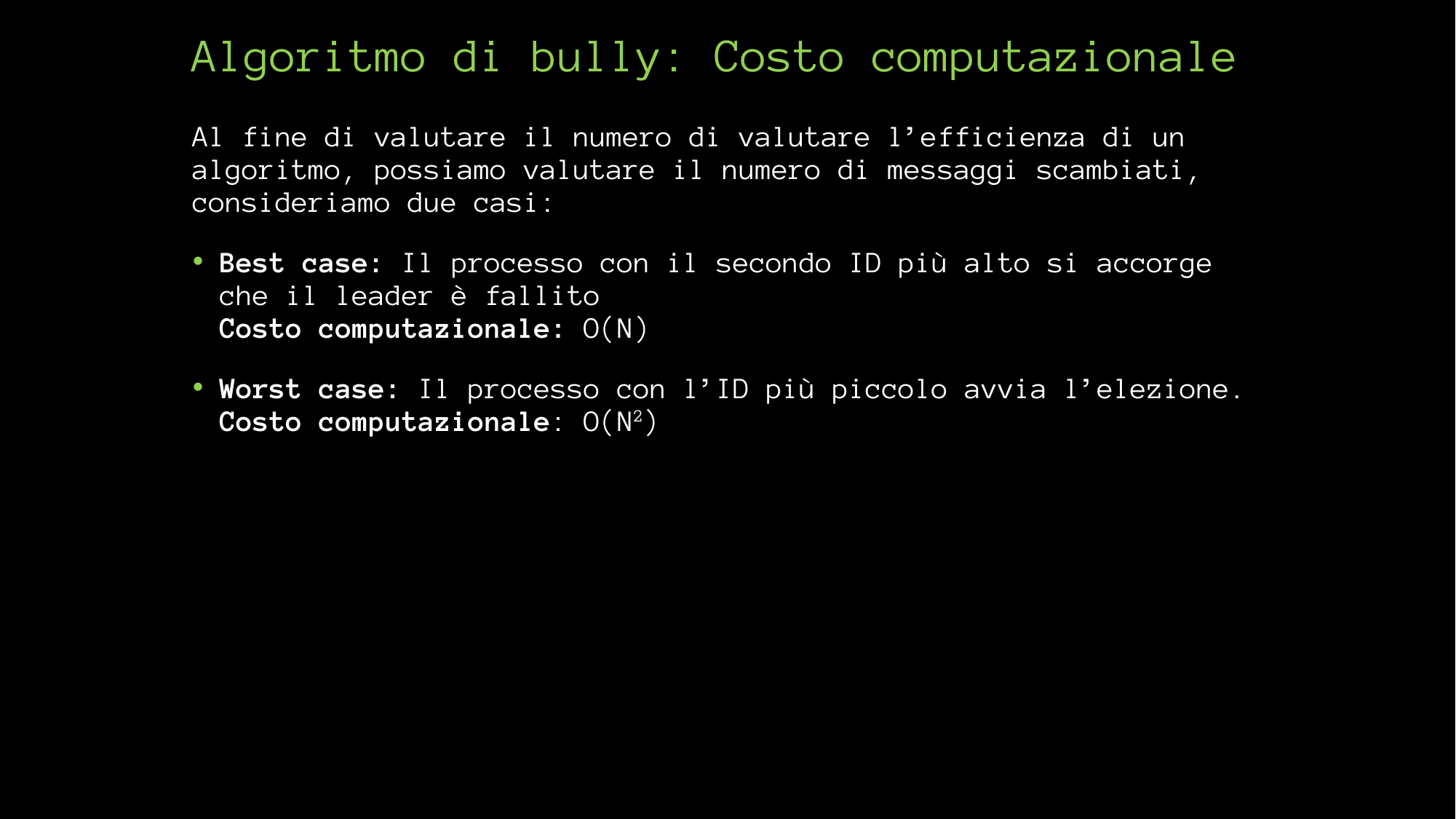

# Algoritmo di bully: Costo computazionale
Al fine di valutare il numero di valutare l’efficienza di un algoritmo, possiamo valutare il numero di messaggi scambiati, consideriamo due casi:
Best case: Il processo con il secondo ID più alto si accorge che il leader è fallito
Costo computazionale: O(N)
Worst case: Il processo con l’ID più piccolo avvia l’elezione.
Costo computazionale: O(N2)